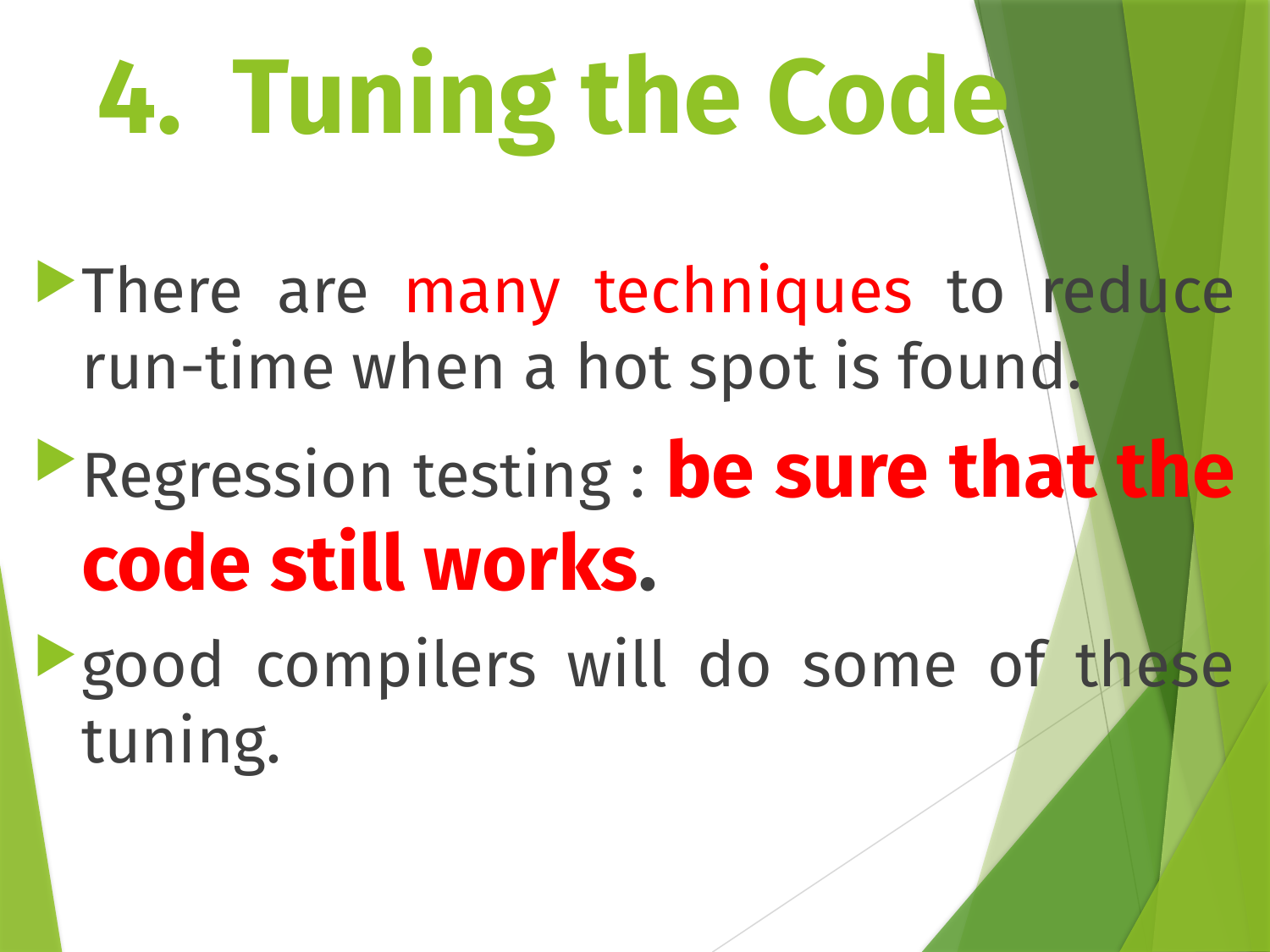

# 4.  Tuning the Code
There are many techniques to reduce run-time when a hot spot is found.
Regression testing : be sure that the code still works.
good compilers will do some of these tuning.